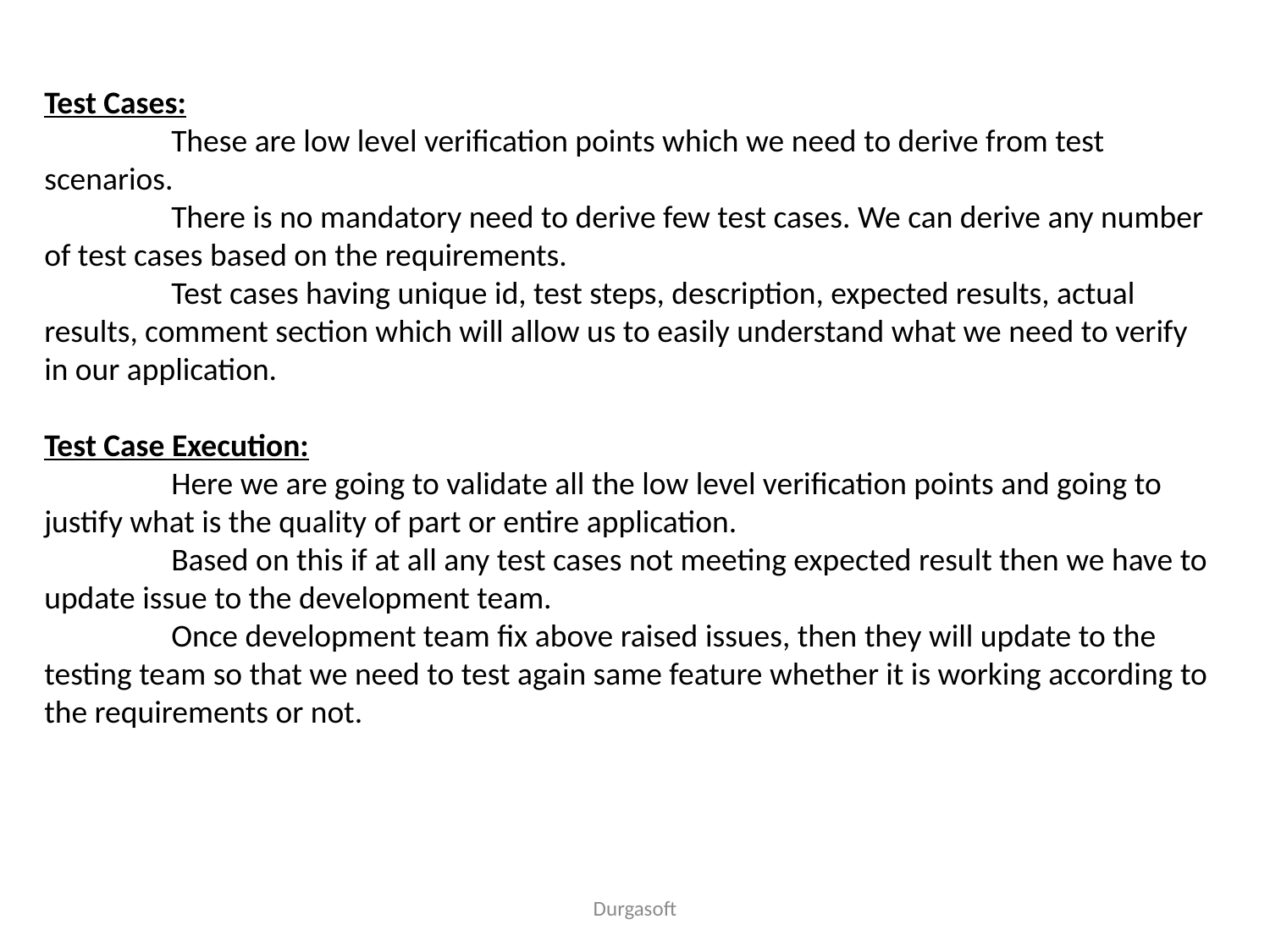

Test Cases:
	These are low level verification points which we need to derive from test scenarios.
	There is no mandatory need to derive few test cases. We can derive any number of test cases based on the requirements.
	Test cases having unique id, test steps, description, expected results, actual results, comment section which will allow us to easily understand what we need to verify in our application.

Test Case Execution:
	Here we are going to validate all the low level verification points and going to justify what is the quality of part or entire application.
	Based on this if at all any test cases not meeting expected result then we have to update issue to the development team.
	Once development team fix above raised issues, then they will update to the testing team so that we need to test again same feature whether it is working according to the requirements or not.
Durgasoft